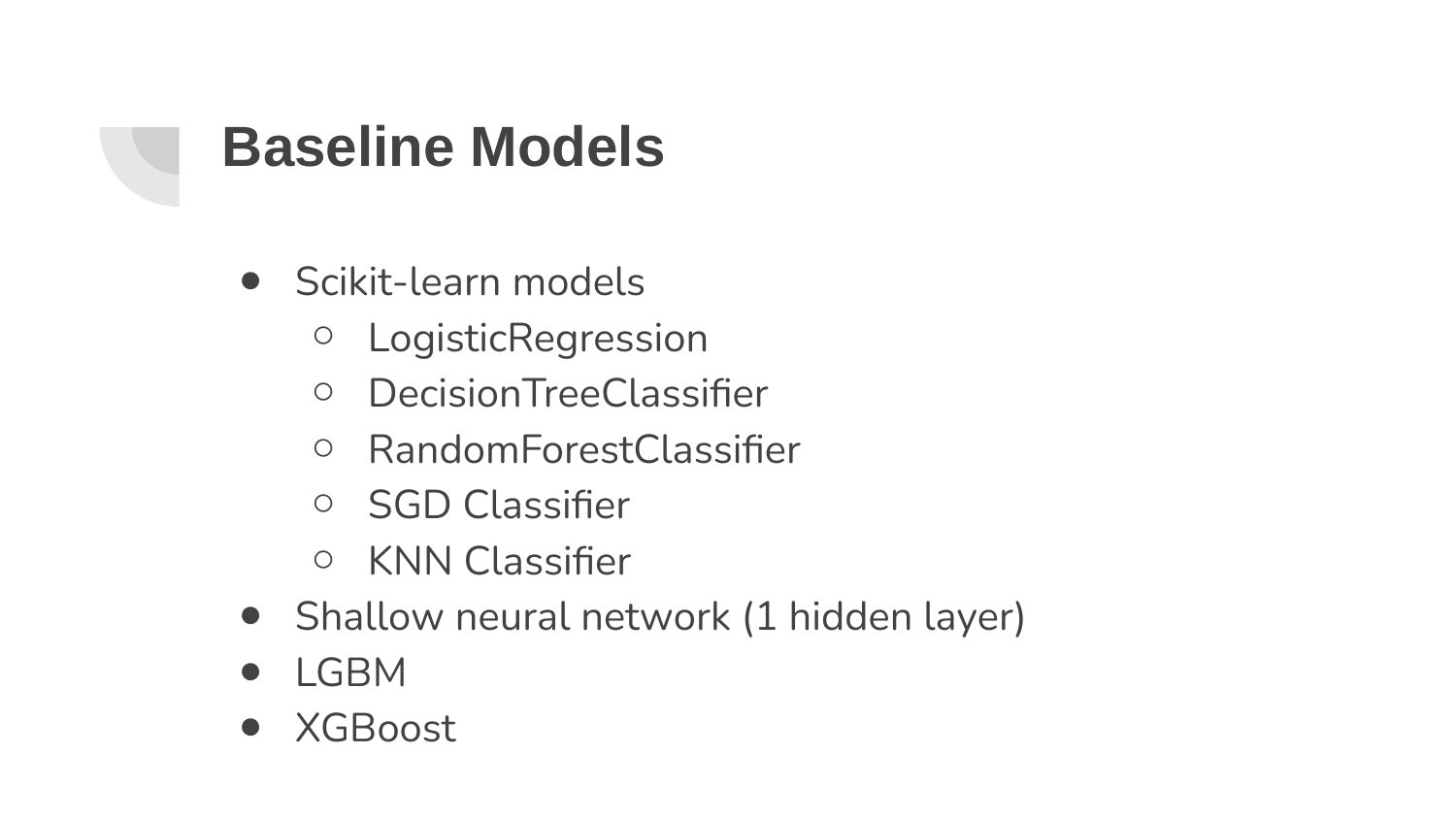

# Baseline Models
Scikit-learn models
LogisticRegression
DecisionTreeClassifier
RandomForestClassifier
SGD Classifier
KNN Classifier
Shallow neural network (1 hidden layer)
LGBM
XGBoost